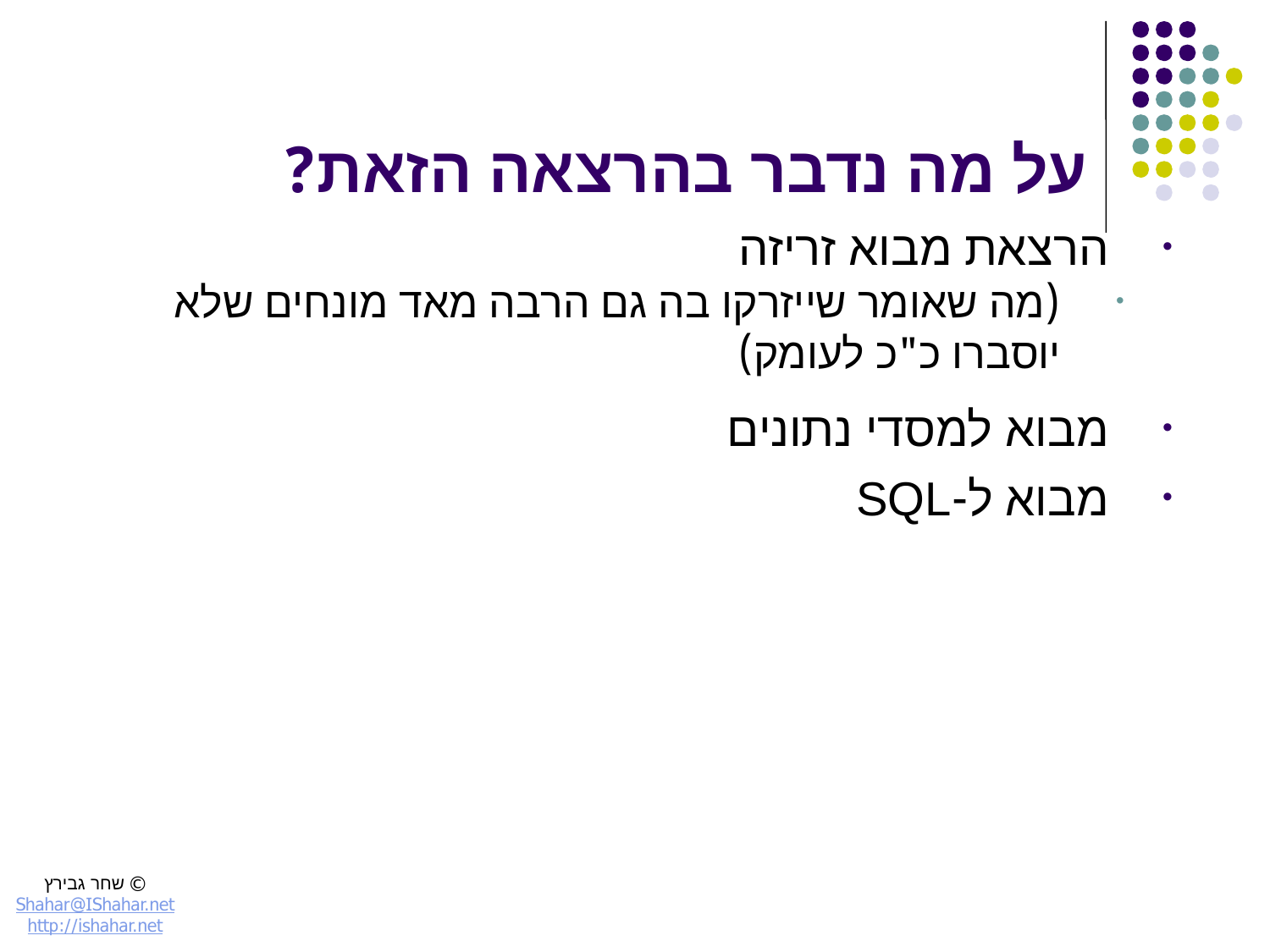

# על מה נדבר בהרצאה הזאת?
הרצאת מבוא זריזה
(מה שאומר שייזרקו בה גם הרבה מאד מונחים שלא יוסברו כ"כ לעומק)
מבוא למסדי נתונים
מבוא ל-SQL

© שחר גבירץ
Shahar@IShahar.net
http://ishahar.net